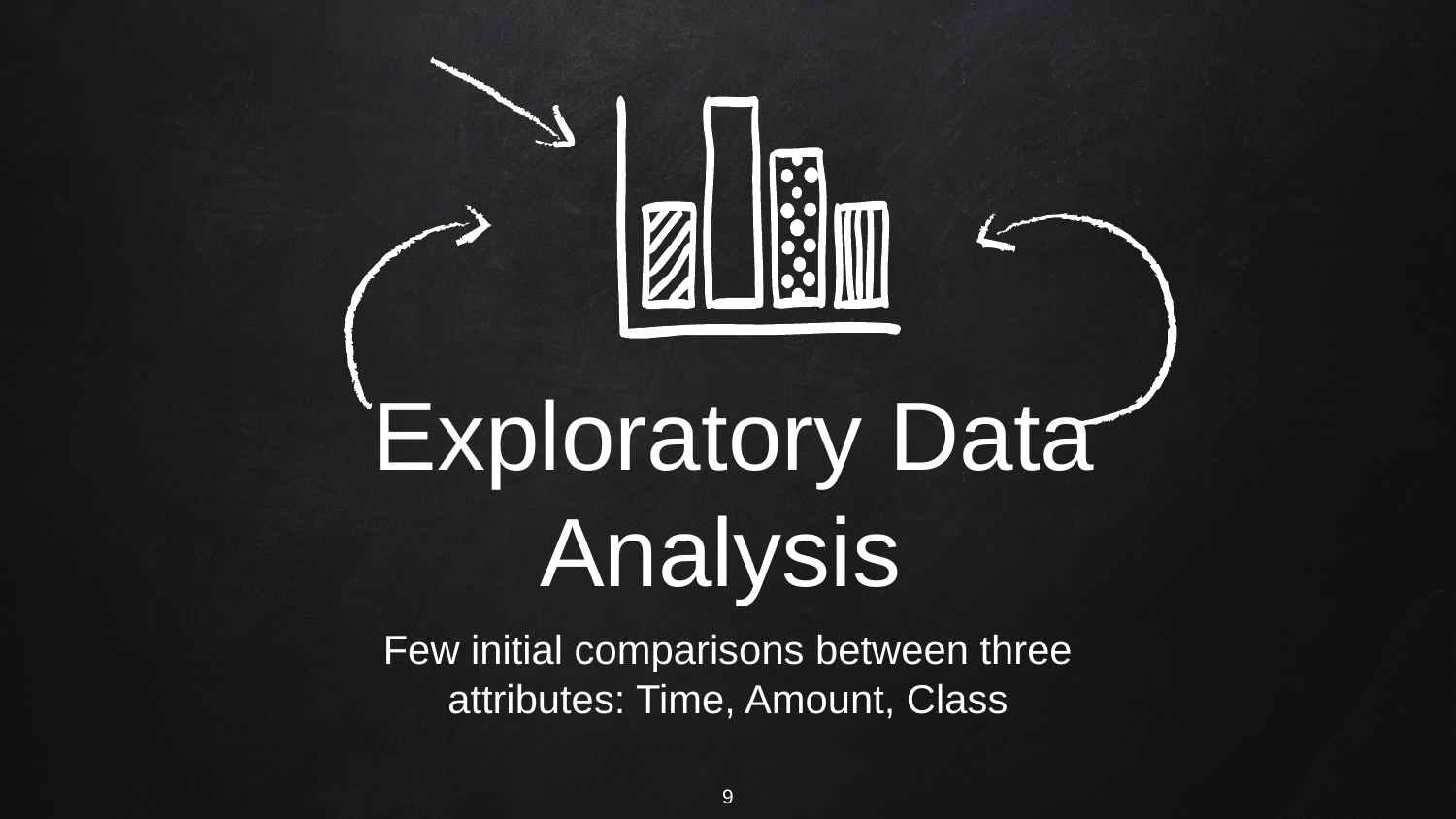

Exploratory Data Analysis
Few initial comparisons between three attributes: Time, Amount, Class
9